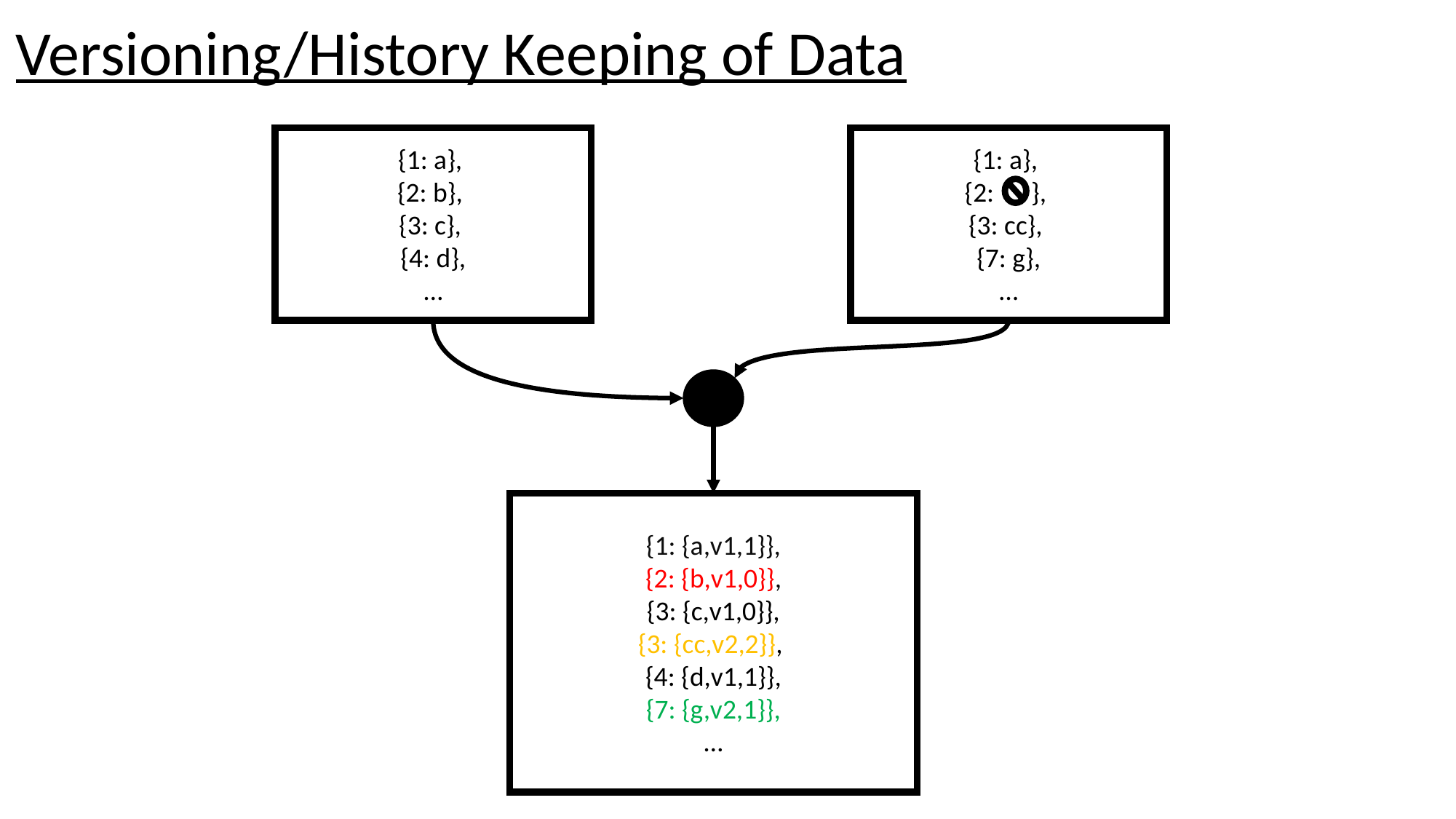

# Versioning/History Keeping of Data
{1: a},
{2: b},
{3: c},
{4: d},
…
{1: a},
{2:      },
{3: cc},
{7: g},
…

{1: {a,v1,1}},
{2: {b,v1,0}},
{3: {c,v1,0}},
{3: {cc,v2,2}},
{4: {d,v1,1}},
{7: {g,v2,1}},
…